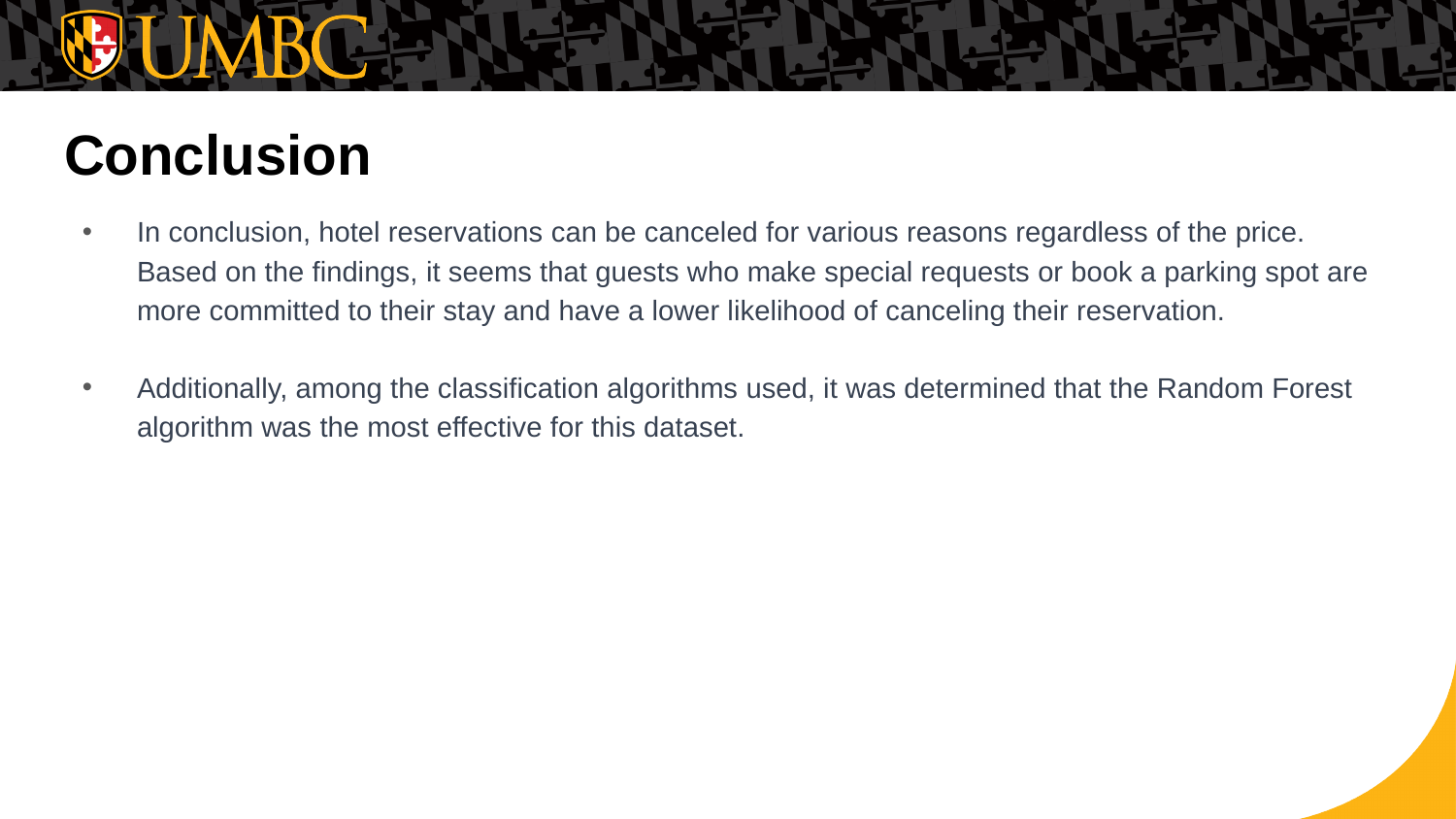

# Conclusion
In conclusion, hotel reservations can be canceled for various reasons regardless of the price. Based on the findings, it seems that guests who make special requests or book a parking spot are more committed to their stay and have a lower likelihood of canceling their reservation.

Additionally, among the classification algorithms used, it was determined that the Random Forest algorithm was the most effective for this dataset.